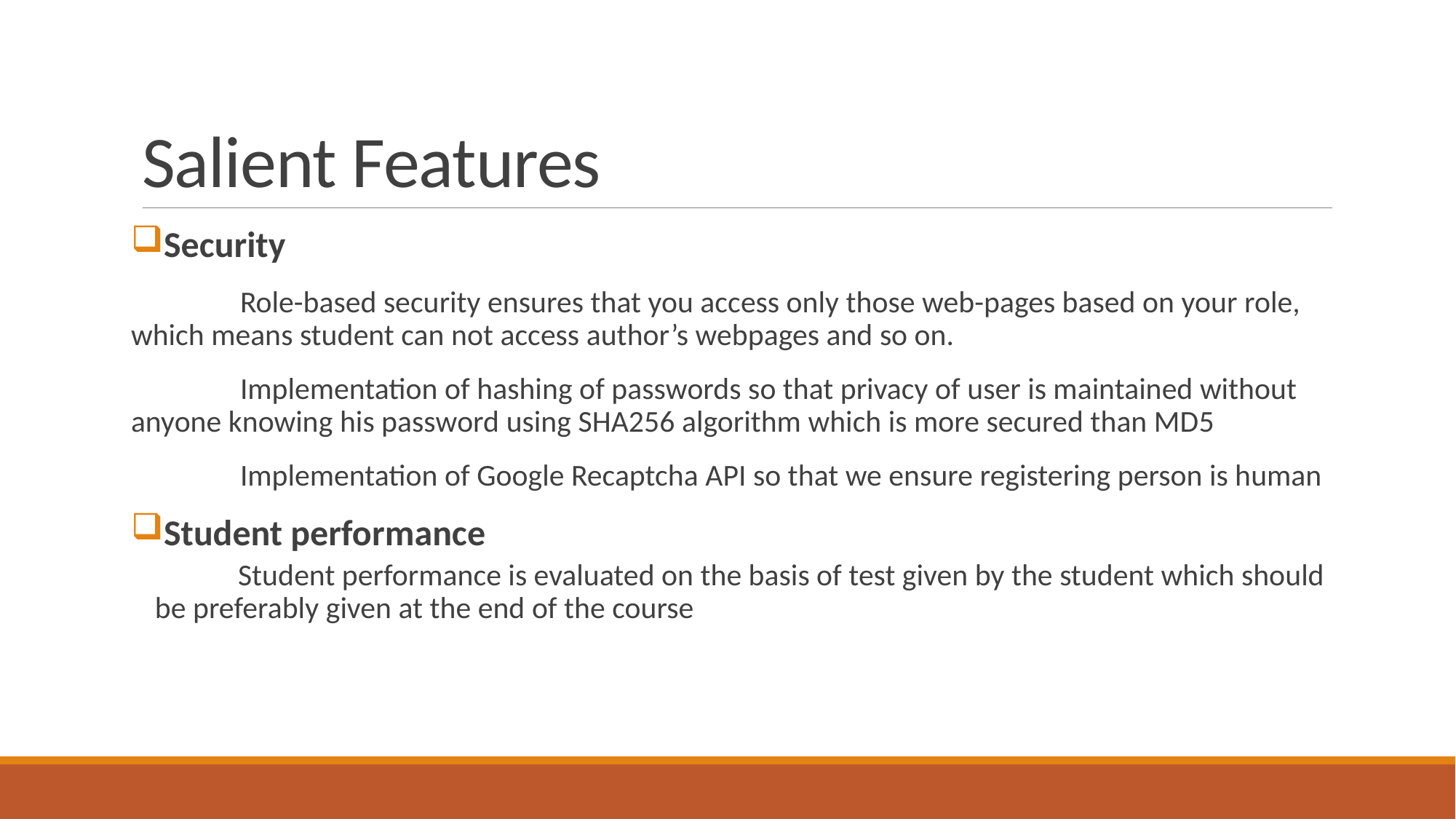

# Salient Features
Security
	Role-based security ensures that you access only those web-pages based on your role, which means student can not access author’s webpages and so on.
	Implementation of hashing of passwords so that privacy of user is maintained without anyone knowing his password using SHA256 algorithm which is more secured than MD5
	Implementation of Google Recaptcha API so that we ensure registering person is human
Student performance
            Student performance is evaluated on the basis of test given by the student which should be preferably given at the end of the course